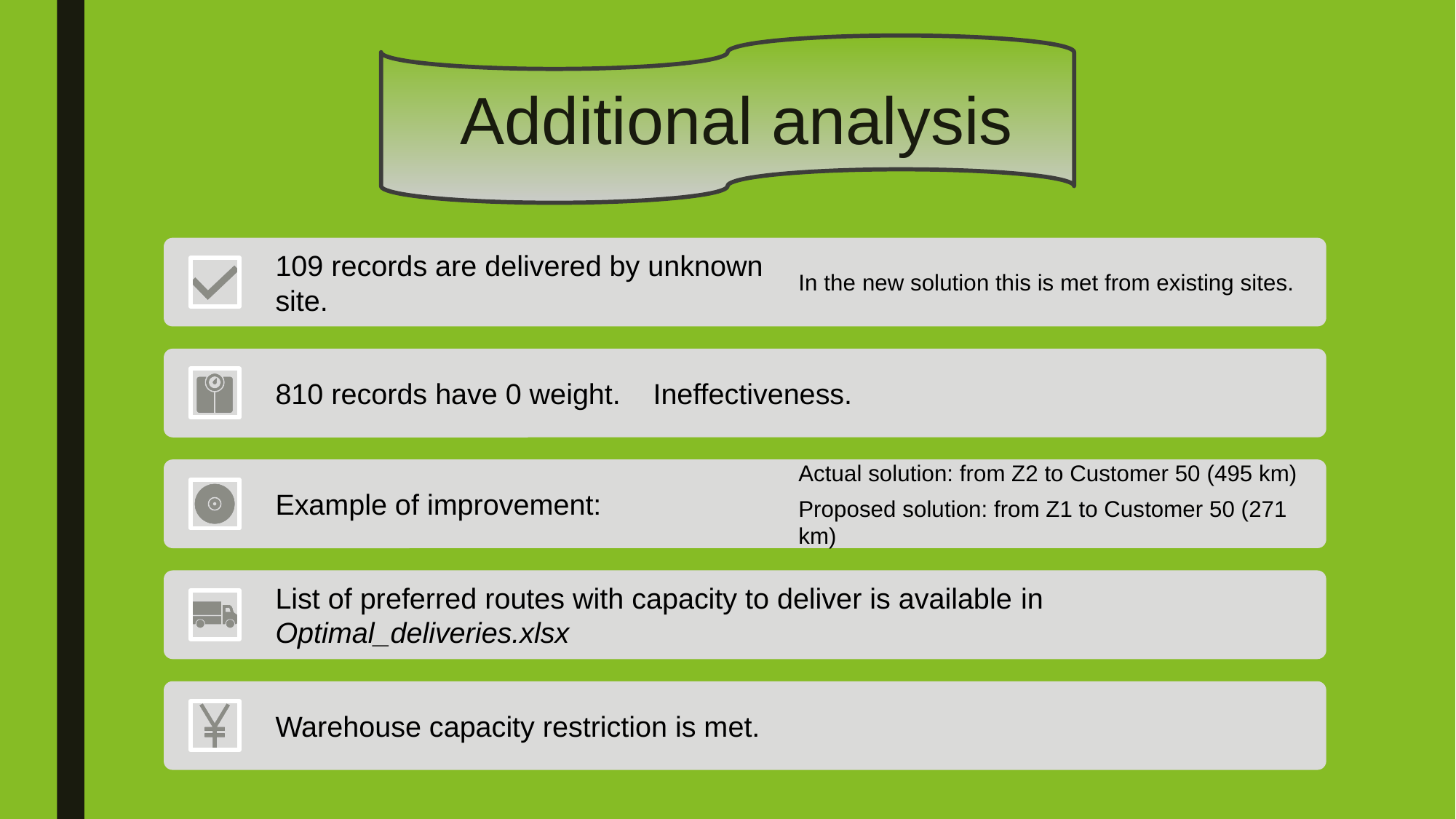

# Additional analysis
109 records are delivered by unknown site.
In the new solution this is met from existing sites.
810 records have 0 weight.    Ineffectiveness.
Example of improvement:
Actual solution: from Z2 to Customer 50 (495 km)
Proposed solution: from Z1 to Customer 50 (271 km)
List of preferred routes with capacity to deliver is available in Optimal_deliveries.xlsx
Warehouse capacity restriction is met.